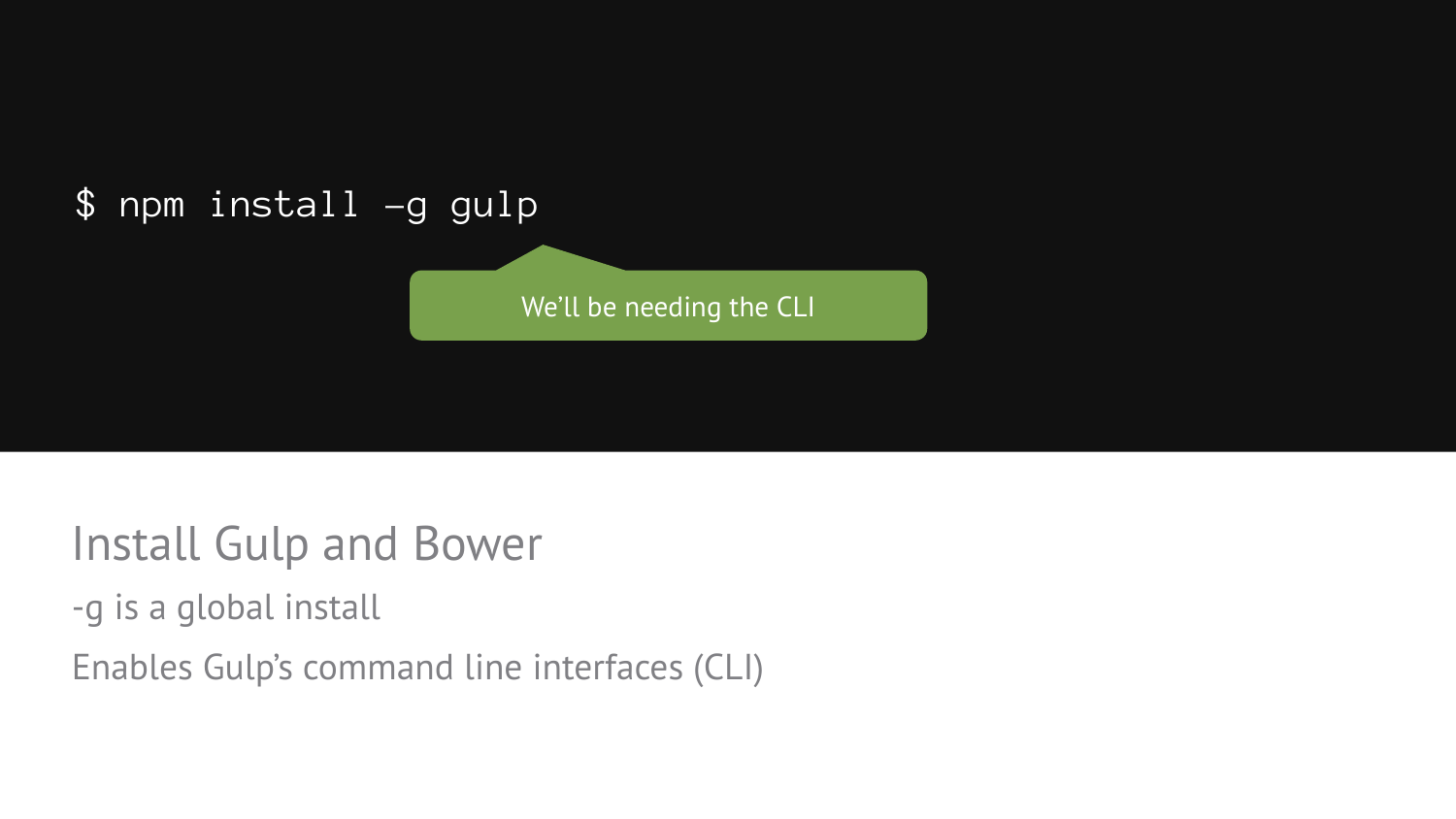

$ npm install –g gulp

We’ll be needing the CLI
# Install Gulp and Bower
-g is a global install
Enables Gulp’s command line interfaces (CLI)